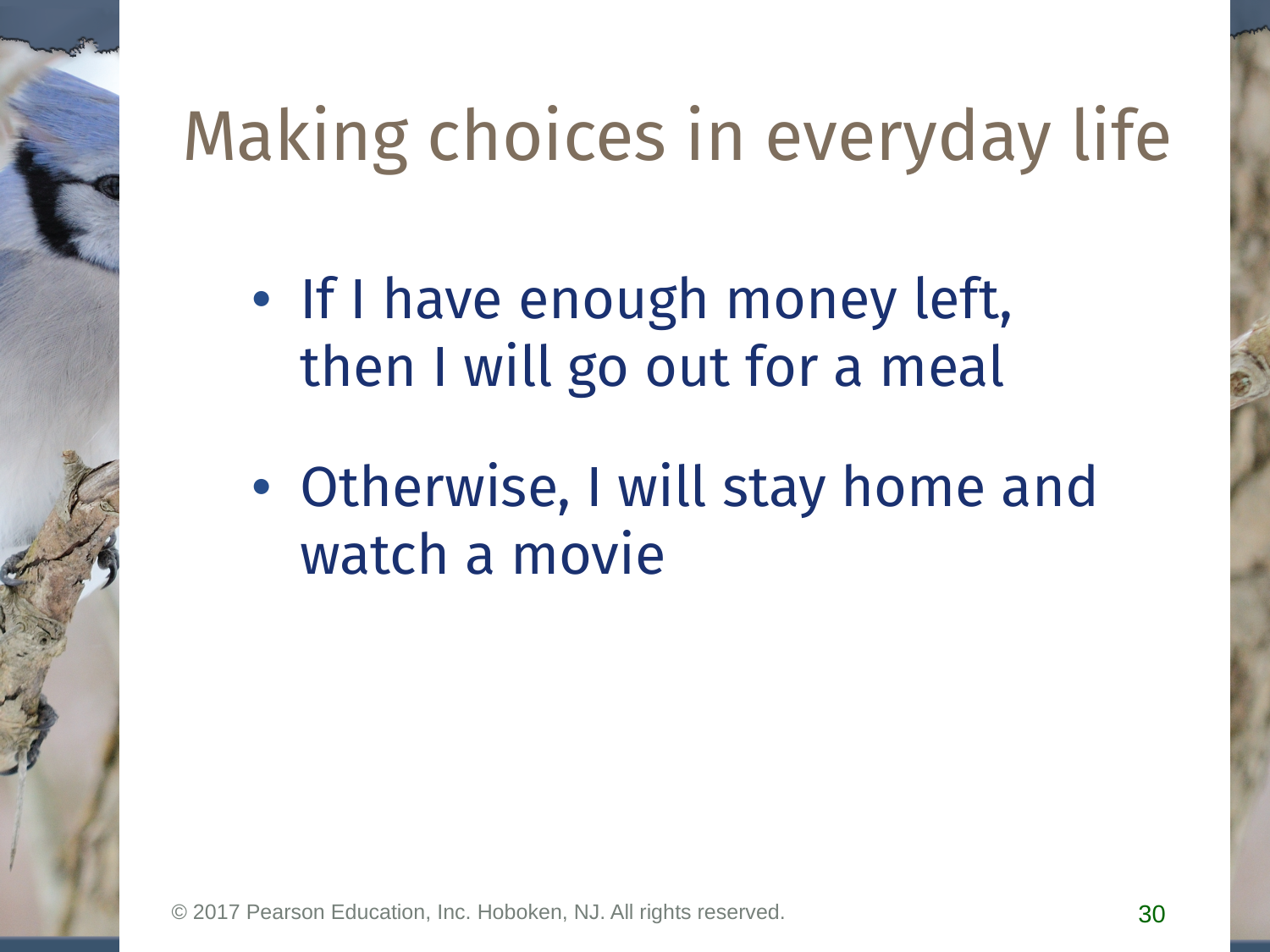

# Making choices in everyday life
If I have enough money left, then I will go out for a meal
Otherwise, I will stay home and watch a movie
© 2017 Pearson Education, Inc. Hoboken, NJ. All rights reserved.